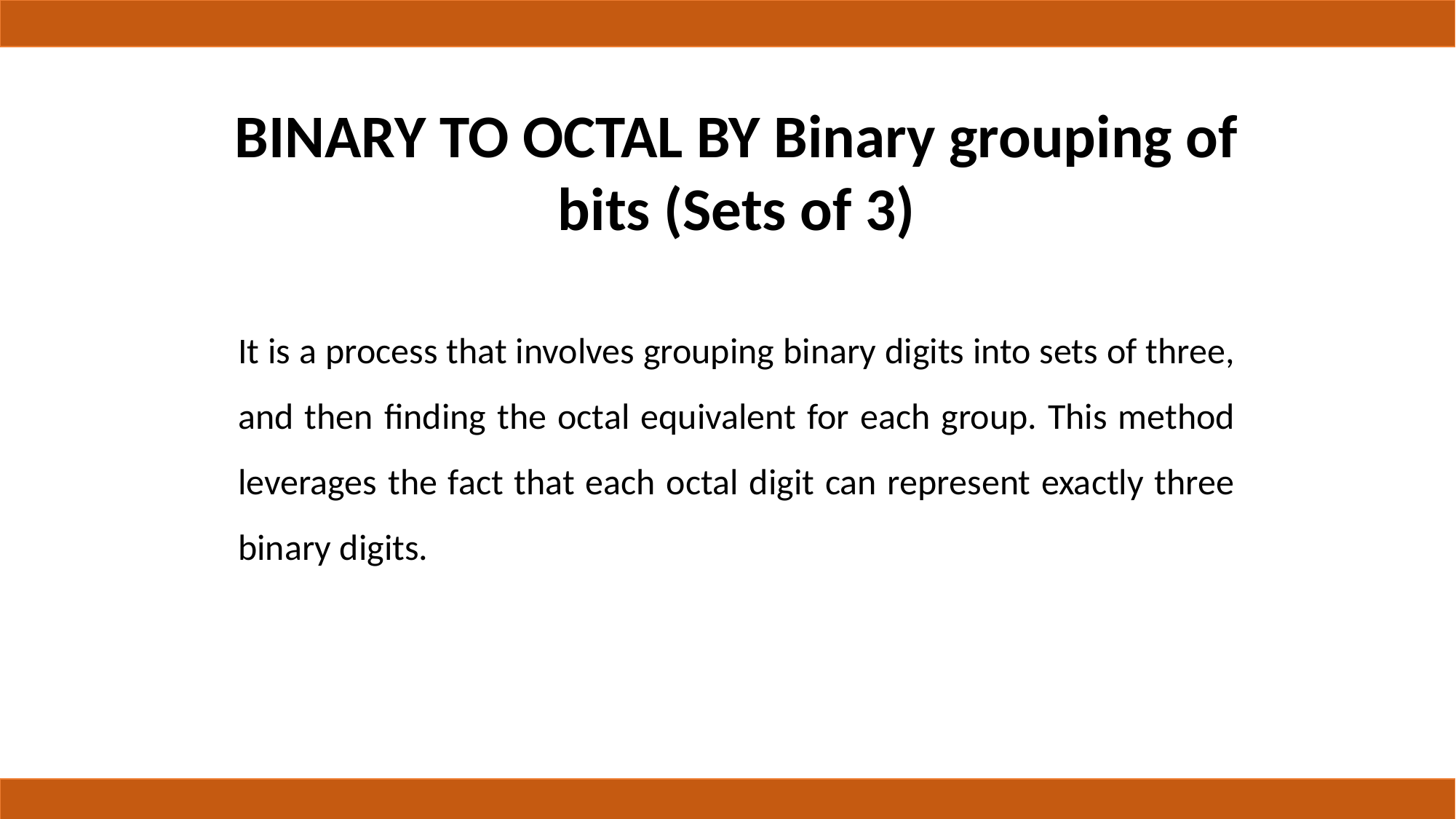

# BINARY TO OCTAL BY Binary grouping of bits (Sets of 3)
It is a process that involves grouping binary digits into sets of three, and then finding the octal equivalent for each group. This method leverages the fact that each octal digit can represent exactly three binary digits.